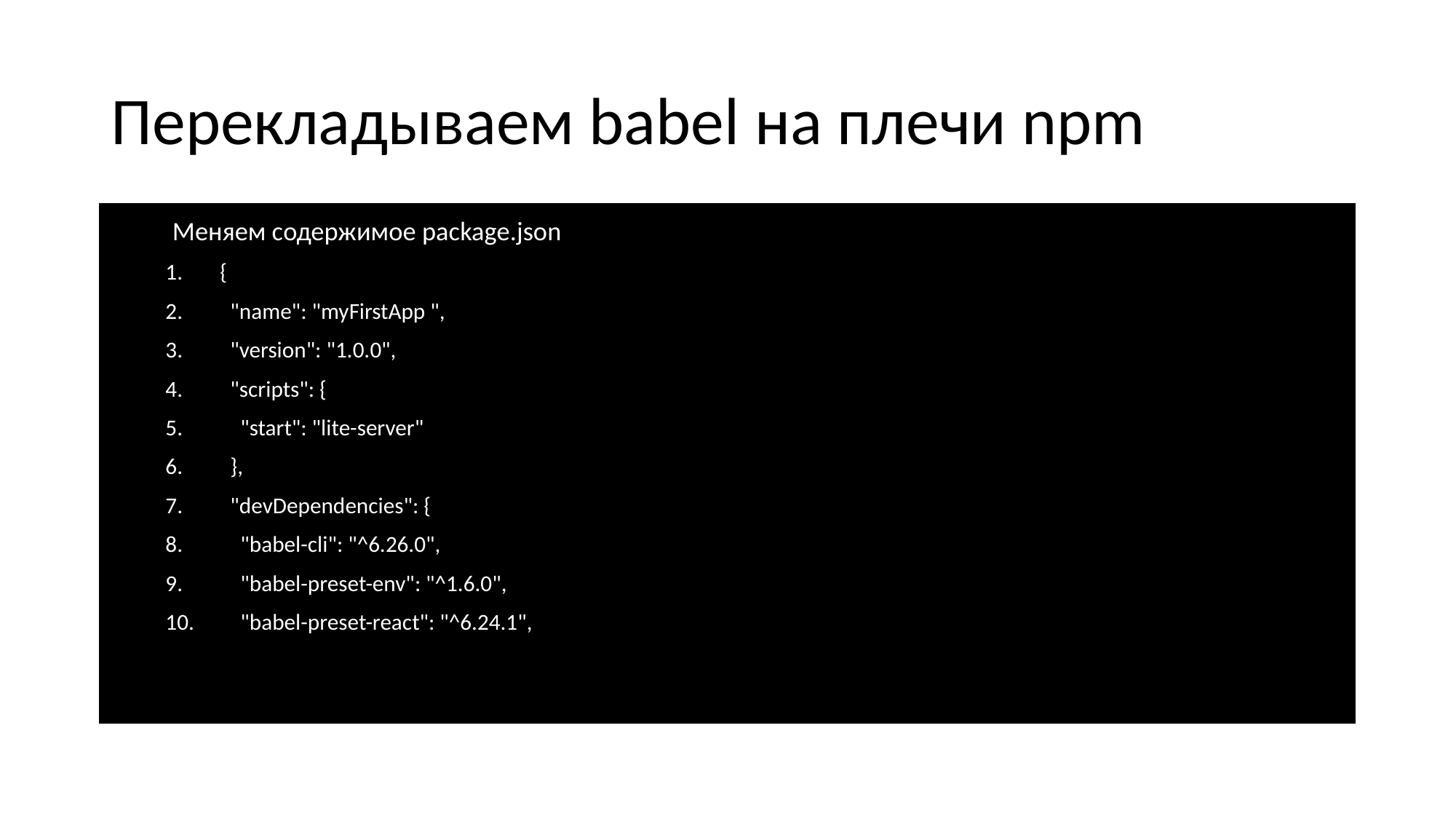

# Перекладываем babel на плечи npm
Меняем содержимое package.json
{
  "name": "myFirstApp ",
  "version": "1.0.0",
  "scripts": {
    "start": "lite-server"
  },
  "devDependencies": {
    "babel-cli": "^6.26.0",
    "babel-preset-env": "^1.6.0",
    "babel-preset-react": "^6.24.1",